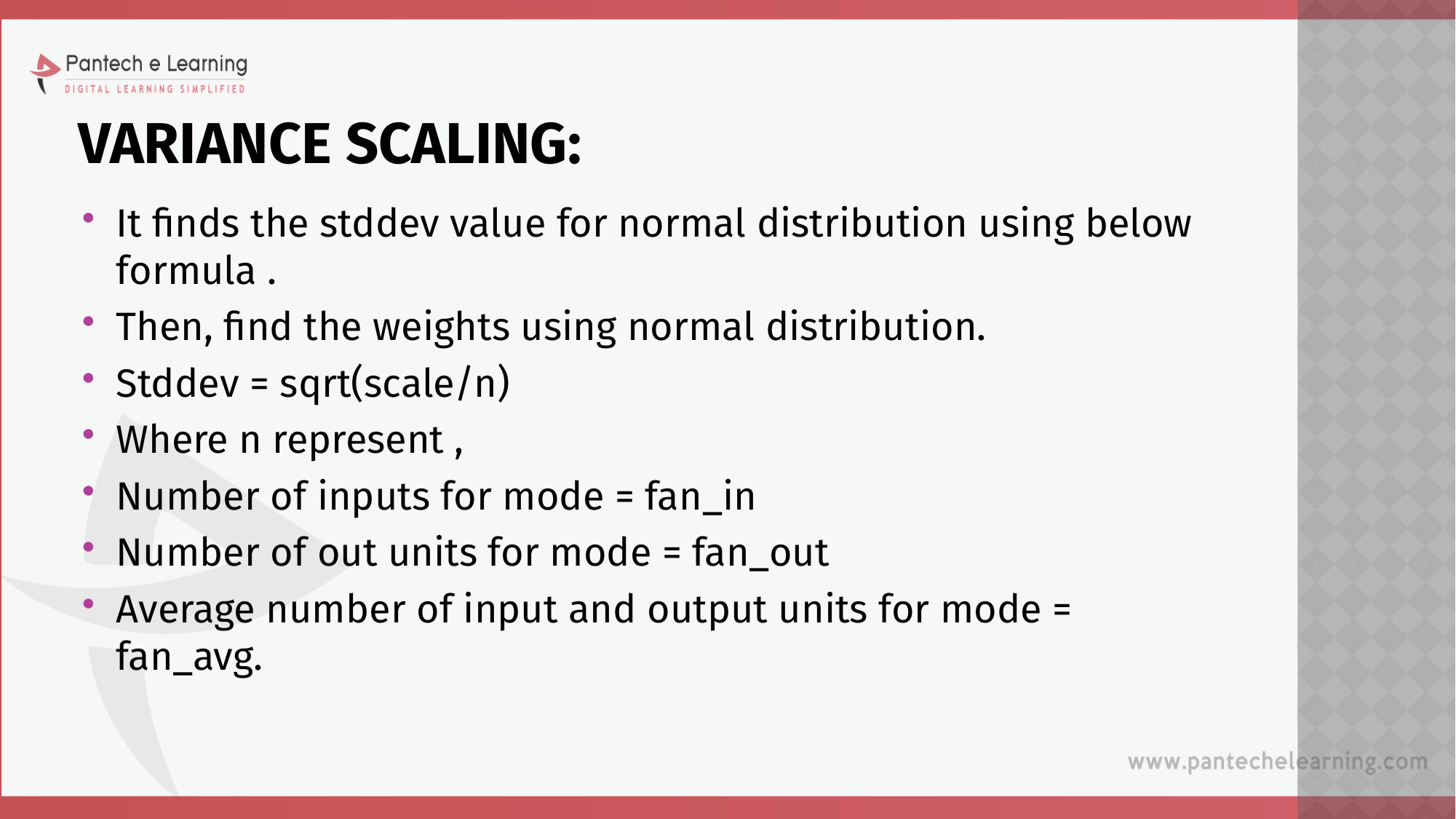

# Variance scaling:
It finds the stddev value for normal distribution using below formula .
Then, find the weights using normal distribution.
Stddev = sqrt(scale/n)
Where n represent ,
Number of inputs for mode = fan_in
Number of out units for mode = fan_out
Average number of input and output units for mode = fan_avg.